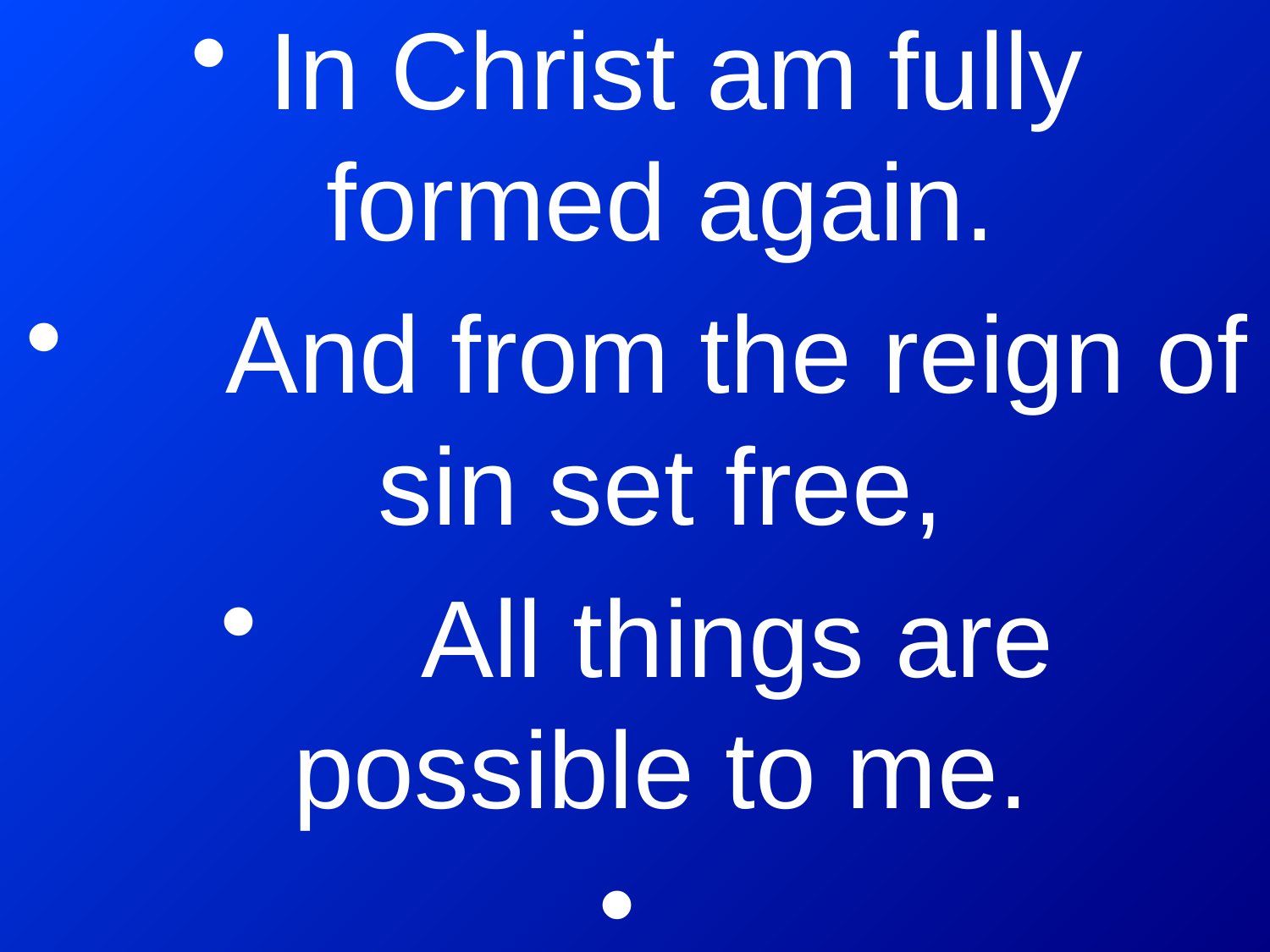

In Christ am fully formed again.
     And from the reign of sin set free,
     All things are possible to me.